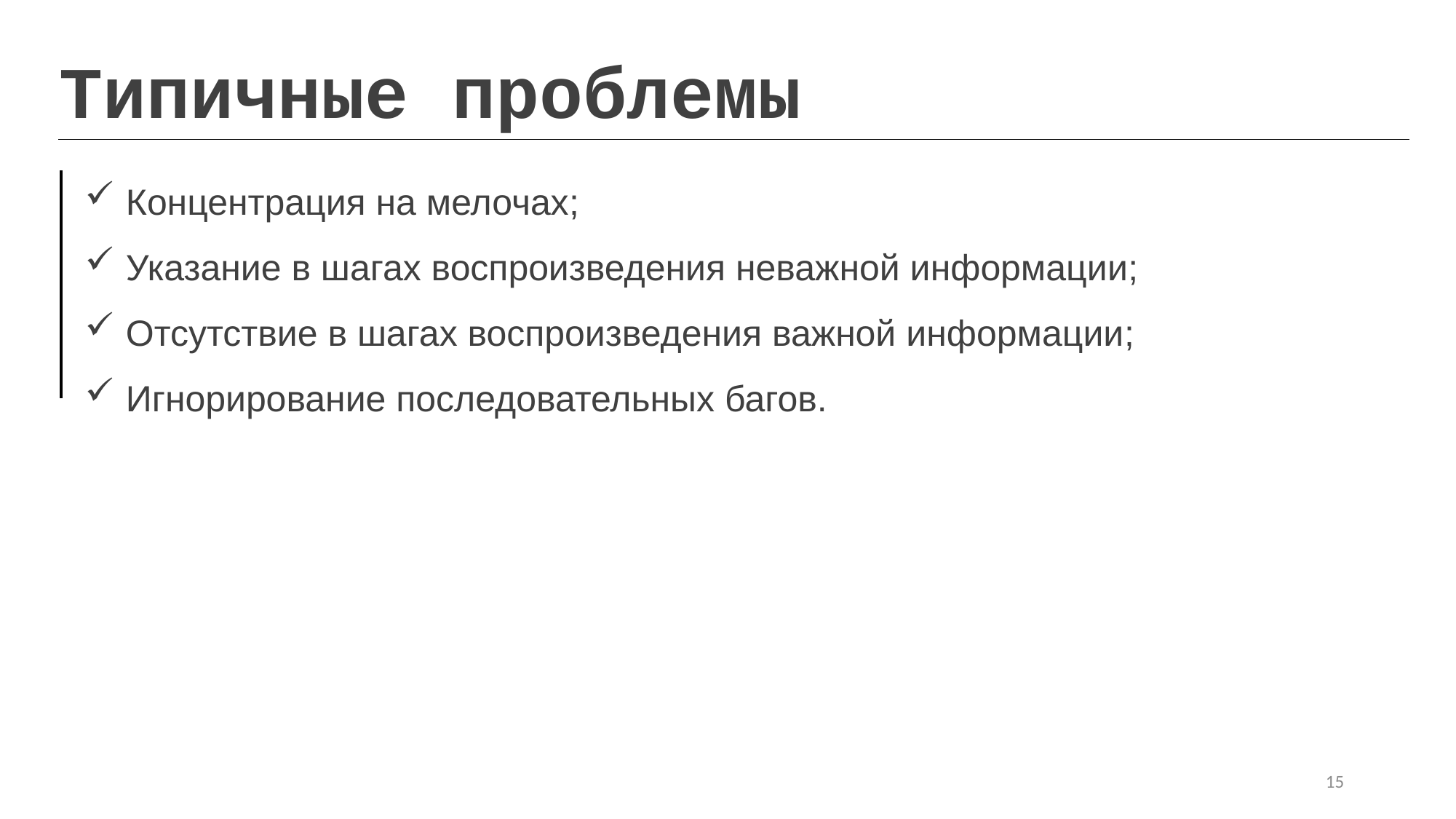

Типичные проблемы
Концентрация на мелочах;
Указание в шагах воспроизведения неважной информации;
Отсутствие в шагах воспроизведения важной информации;
Игнорирование последовательных багов.

15